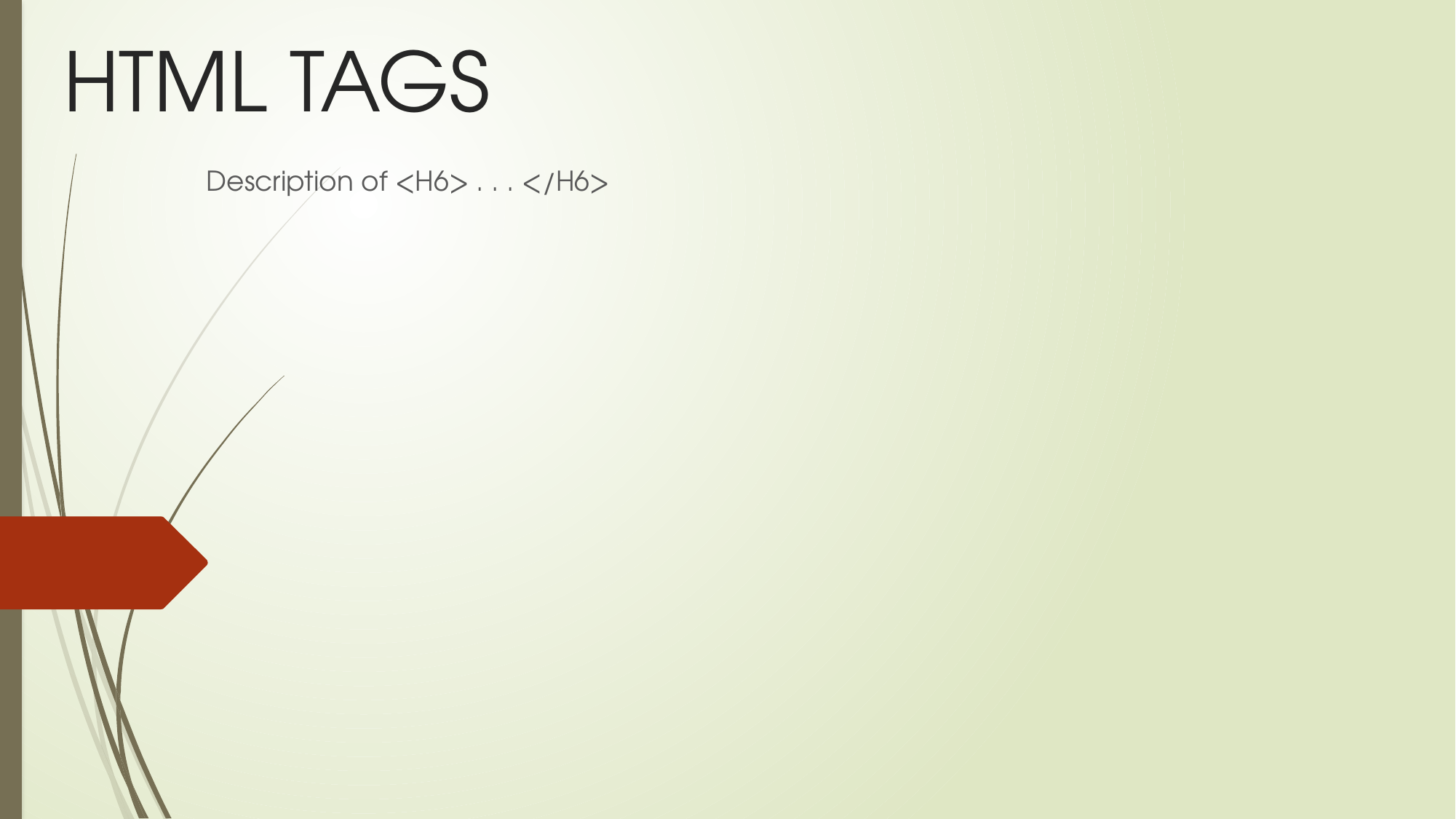

# HTML TAGS
Description of <H6> . . . </H6>